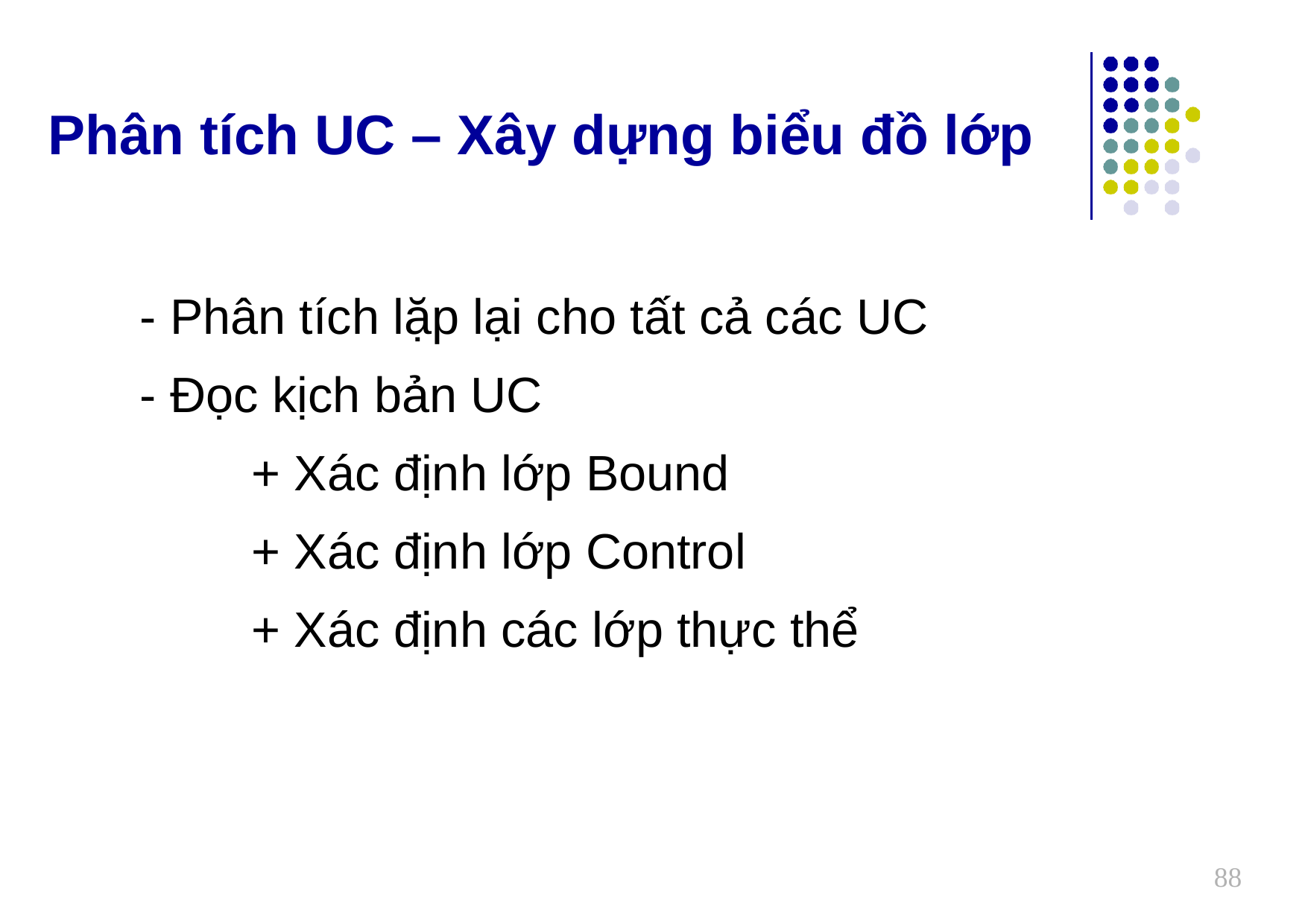

Phân tích UC – Xây dựng biểu đồ lớp

- Phân tích lặp lại cho tất cả các UC
- Đọc kịch bản UC
	+ Xác định lớp Bound
	+ Xác định lớp Control
	+ Xác định các lớp thực thể
88